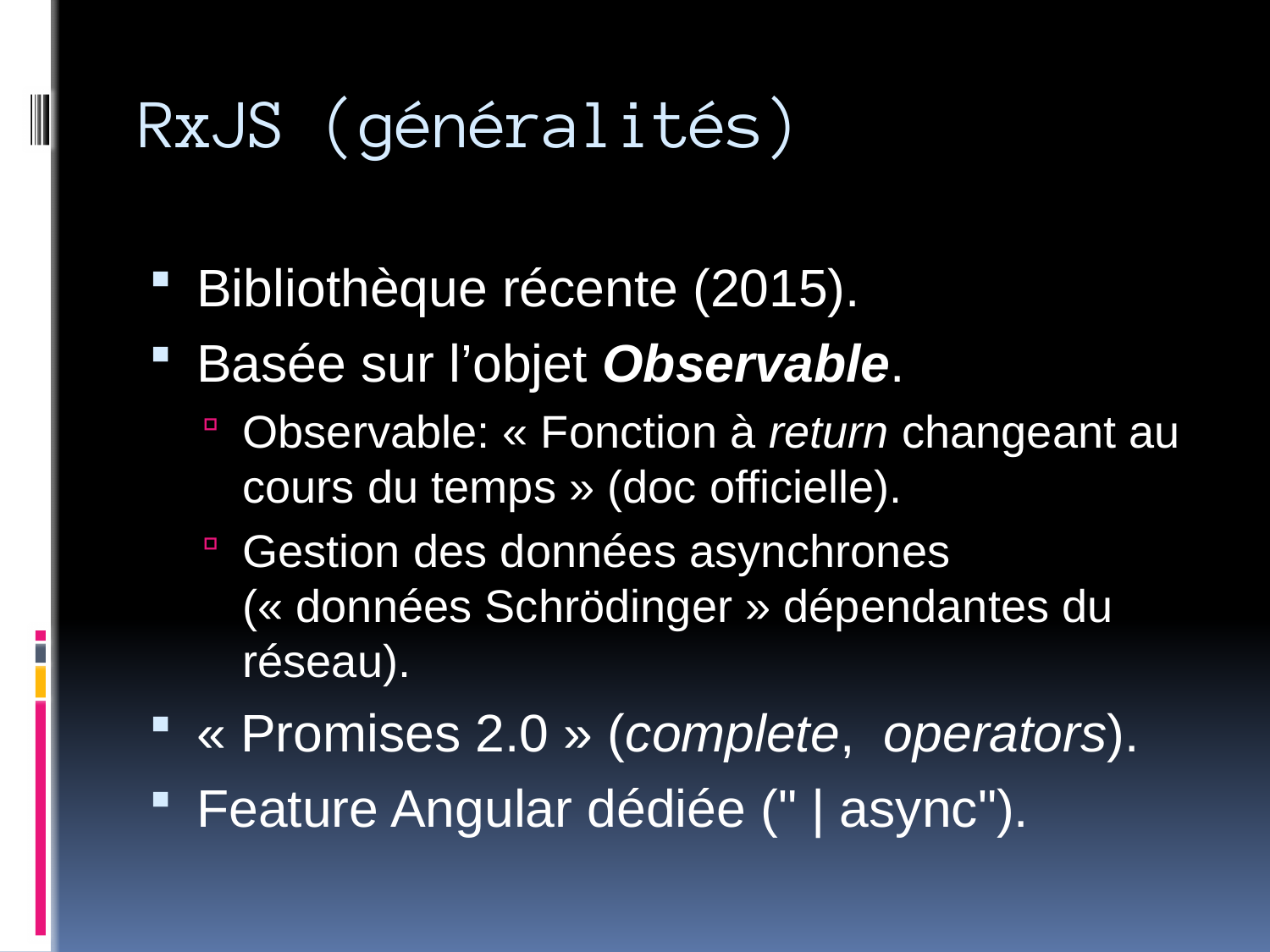

# RxJS (généralités)
Bibliothèque récente (2015).
Basée sur l’objet Observable.
Observable: « Fonction à return changeant au cours du temps » (doc officielle).
Gestion des données asynchrones (« données Schrödinger » dépendantes du réseau).
« Promises 2.0 » (complete,  operators).
Feature Angular dédiée (" | async").